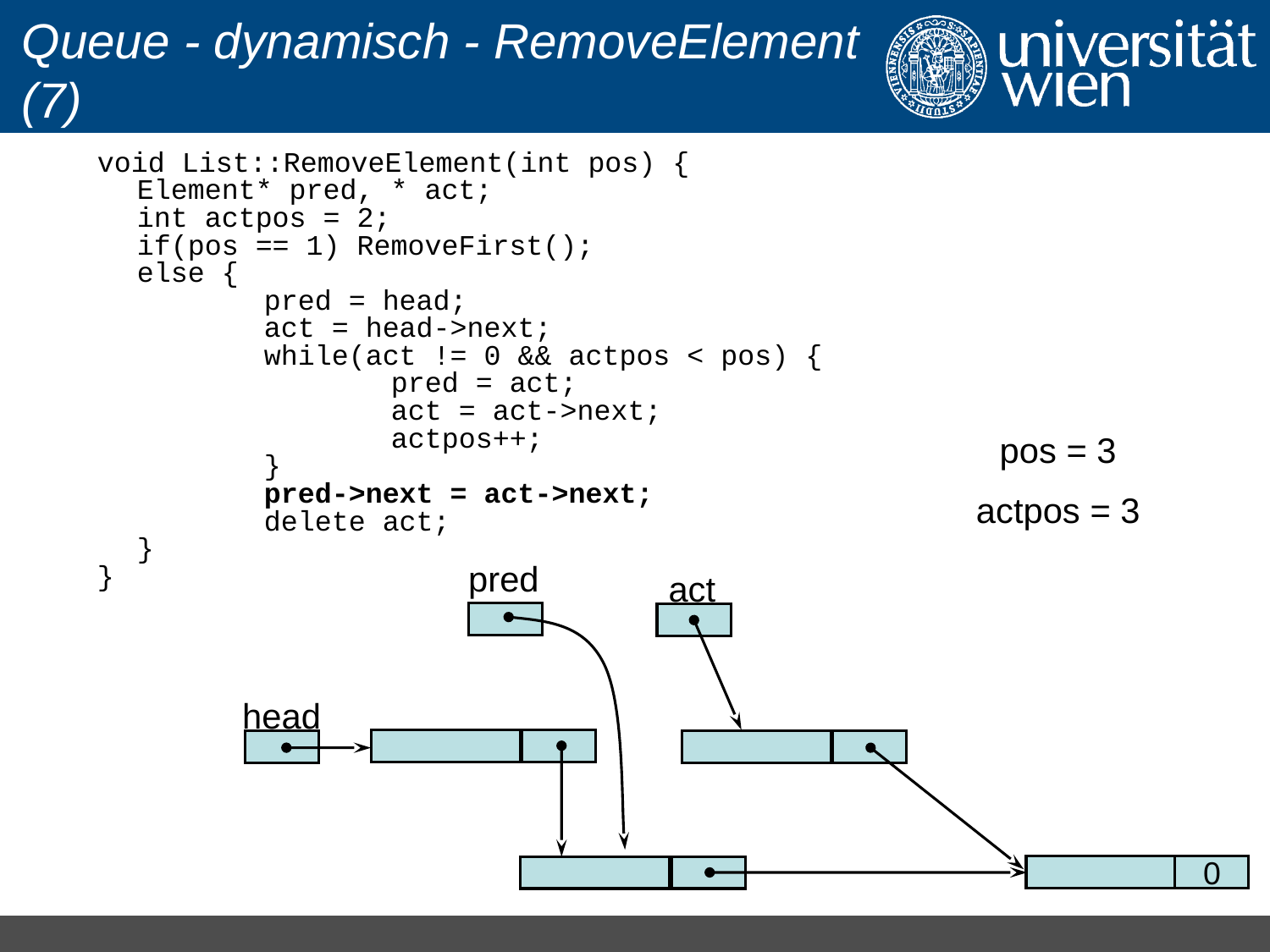

# Queue - dynamisch - RemoveElement (7)
void List::RemoveElement(int pos) {
	Element* pred, * act;
	int actpos = 2;
	if(pos == 1) RemoveFirst();
	else {
		pred = head;
		act = head->next;
		while(act != 0 && actpos < pos) {
			pred = act;
			act = act->next;
			actpos++;
		}
		pred->next = act->next;
		delete act;
	}
}

pos = 3
actpos = 3
pred
act

head

0